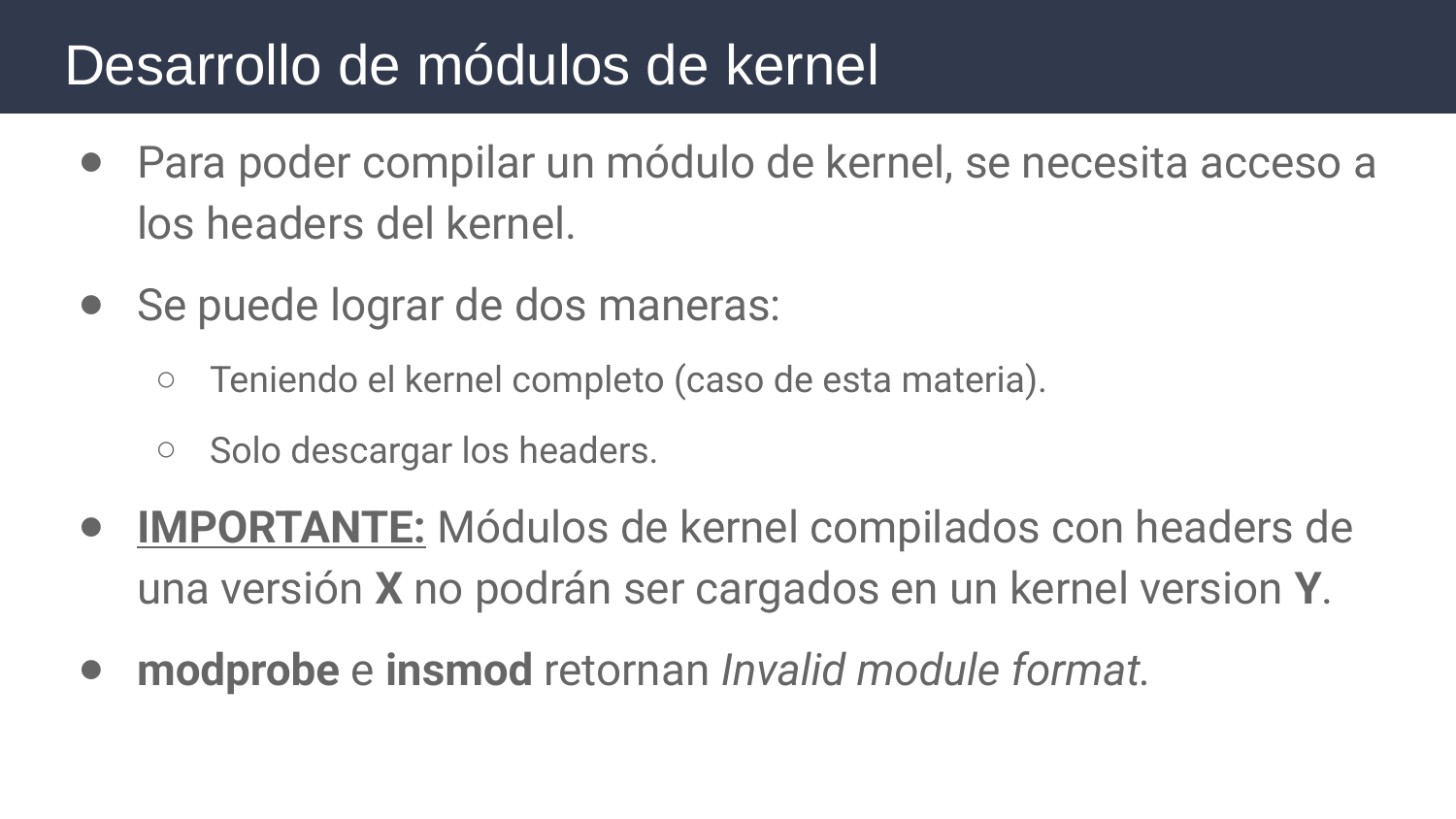

# Desarrollo de módulos de kernel

Para poder compilar un módulo de kernel, se necesita acceso a los headers del kernel.
Se puede lograr de dos maneras:
Teniendo el kernel completo (caso de esta materia).
Solo descargar los headers.
IMPORTANTE: Módulos de kernel compilados con headers de una versión X no podrán ser cargados en un kernel version Y.
modprobe e insmod retornan Invalid module format.